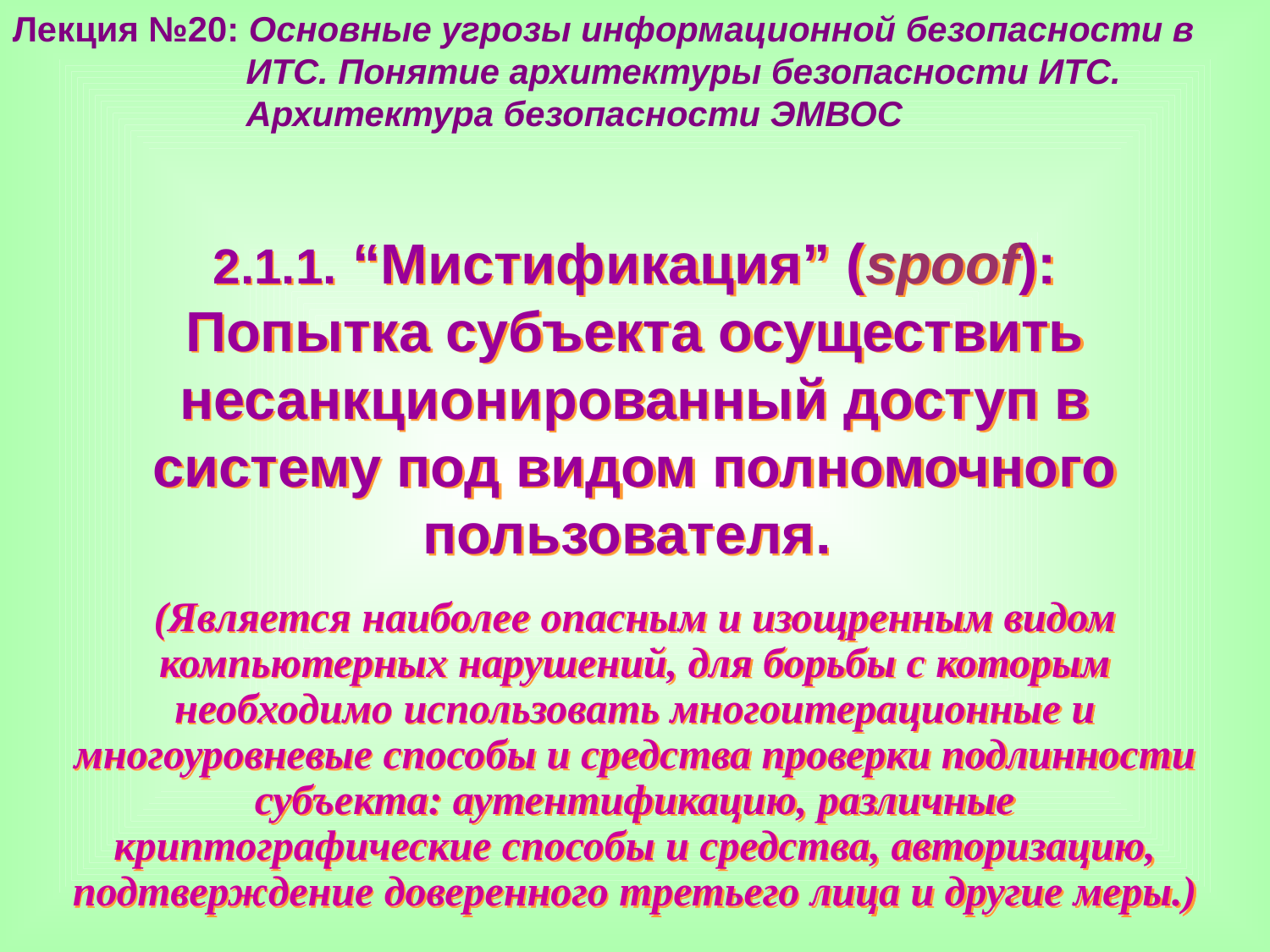

Лекция №20: Основные угрозы информационной безопасности в
                        ИТС. Понятие архитектуры безопасности ИТС.
                        Архитектура безопасности ЭМВОС
2.1.1. “Мистификация” (spoof):
Попытка субъекта осуществить
несанкционированный доступ в
систему под видом полномочного
пользователя.
(Является наиболее опасным и изощренным видом компьютерных нарушений, для борьбы с которым необходимо использовать многоитерационные и многоуровневые способы и средства проверки подлинности субъекта: аутентификацию, различные криптографические способы и средства, авторизацию, подтверждение доверенного третьего лица и другие меры.)